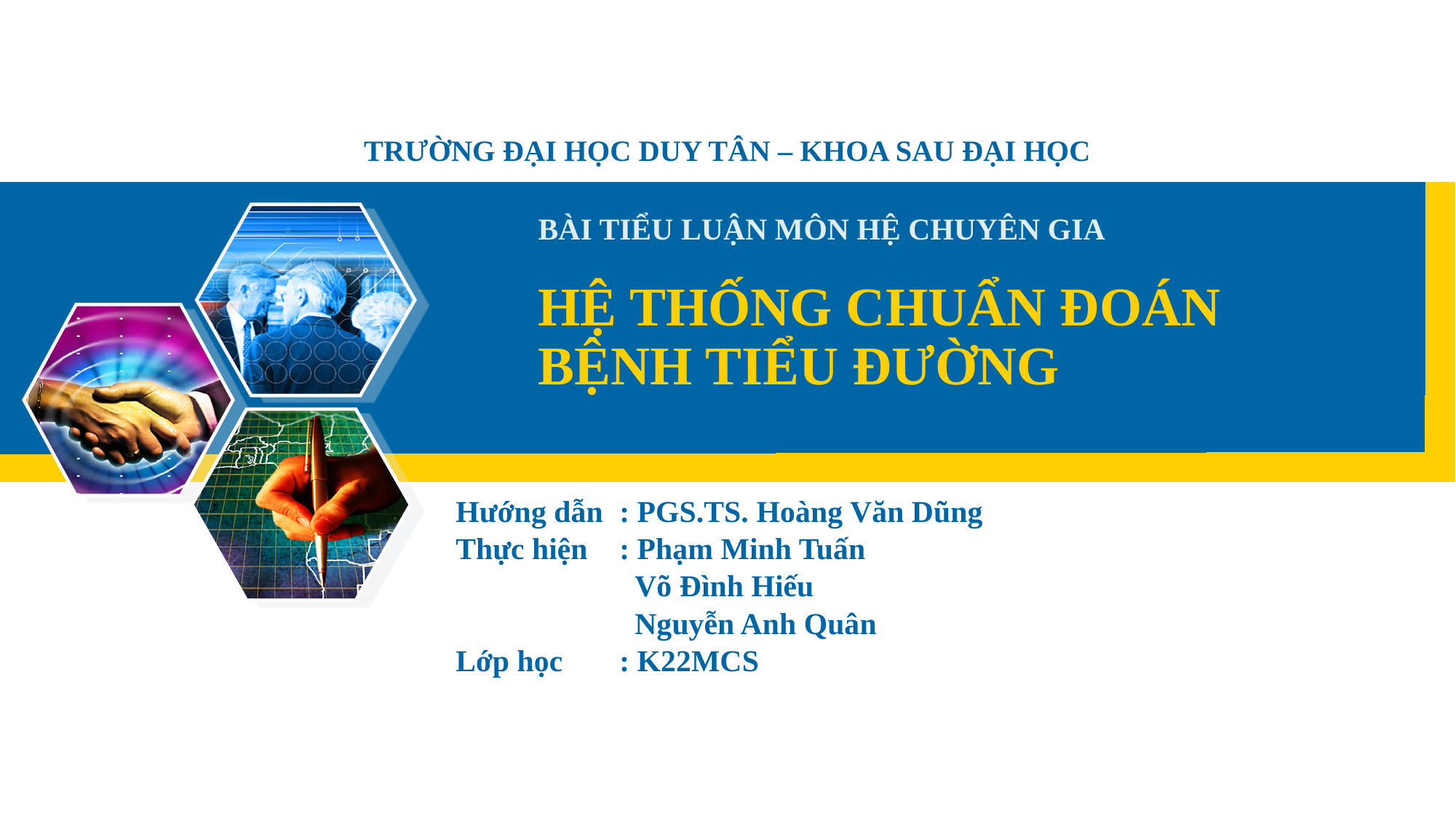

TRƯỜNG ĐẠI HỌC DUY TÂN – KHOA SAU ĐẠI HỌC
BÀI TIỂU LUẬN MÔN HỆ CHUYÊN GIA
HỆ THỐNG CHUẨN ĐOÁN
BỆNH TIỂU ĐƯỜNG
Hướng dẫn	: PGS.TS. Hoàng Văn Dũng
Thực hiện	: Phạm Minh Tuấn
	  Võ Đình Hiếu
	  Nguyễn Anh Quân
Lớp học	: K22MCS